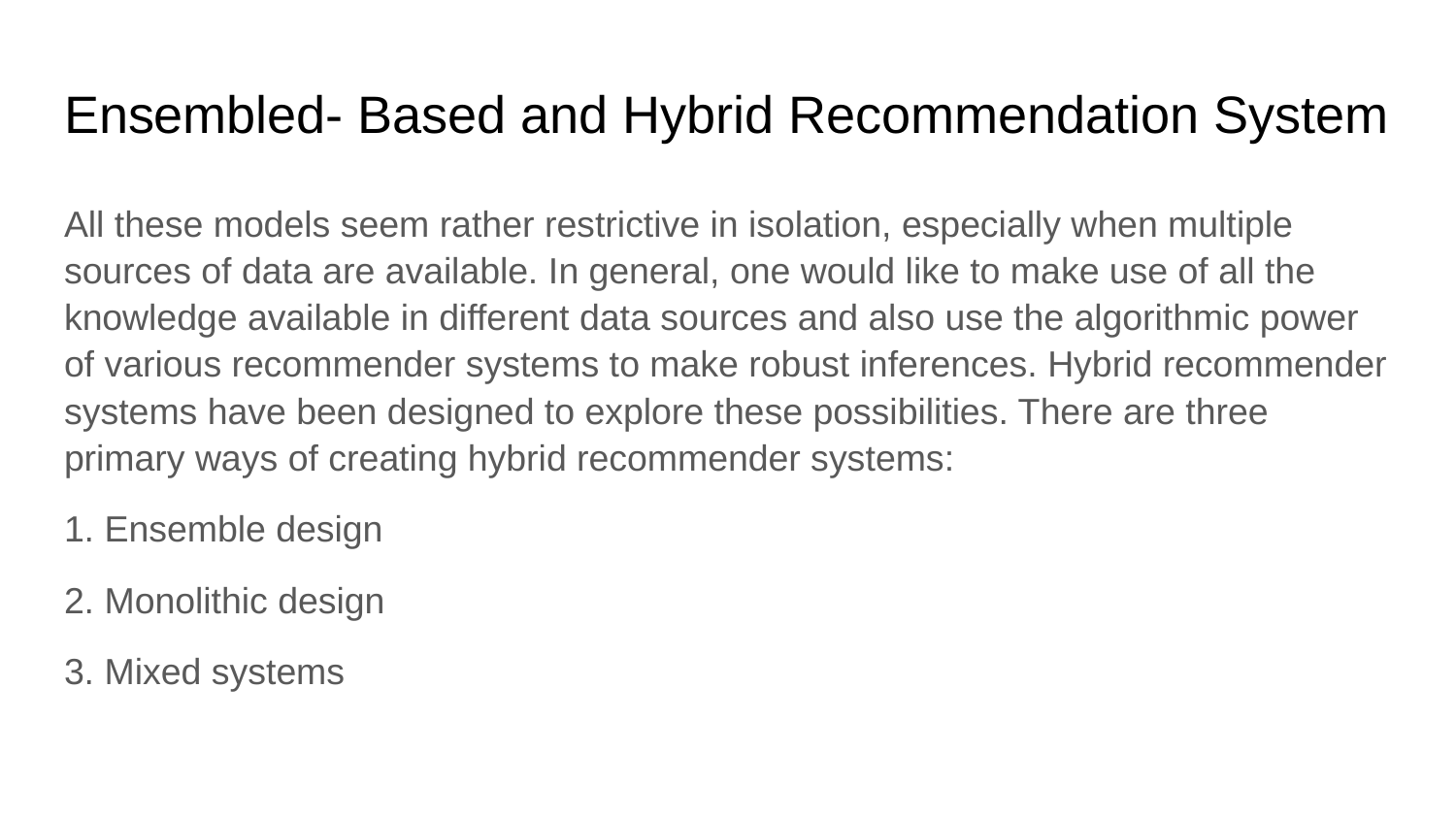

# Ensembled- Based and Hybrid Recommendation System
All these models seem rather restrictive in isolation, especially when multiple sources of data are available. In general, one would like to make use of all the knowledge available in different data sources and also use the algorithmic power of various recommender systems to make robust inferences. Hybrid recommender systems have been designed to explore these possibilities. There are three primary ways of creating hybrid recommender systems:
1. Ensemble design
2. Monolithic design
3. Mixed systems